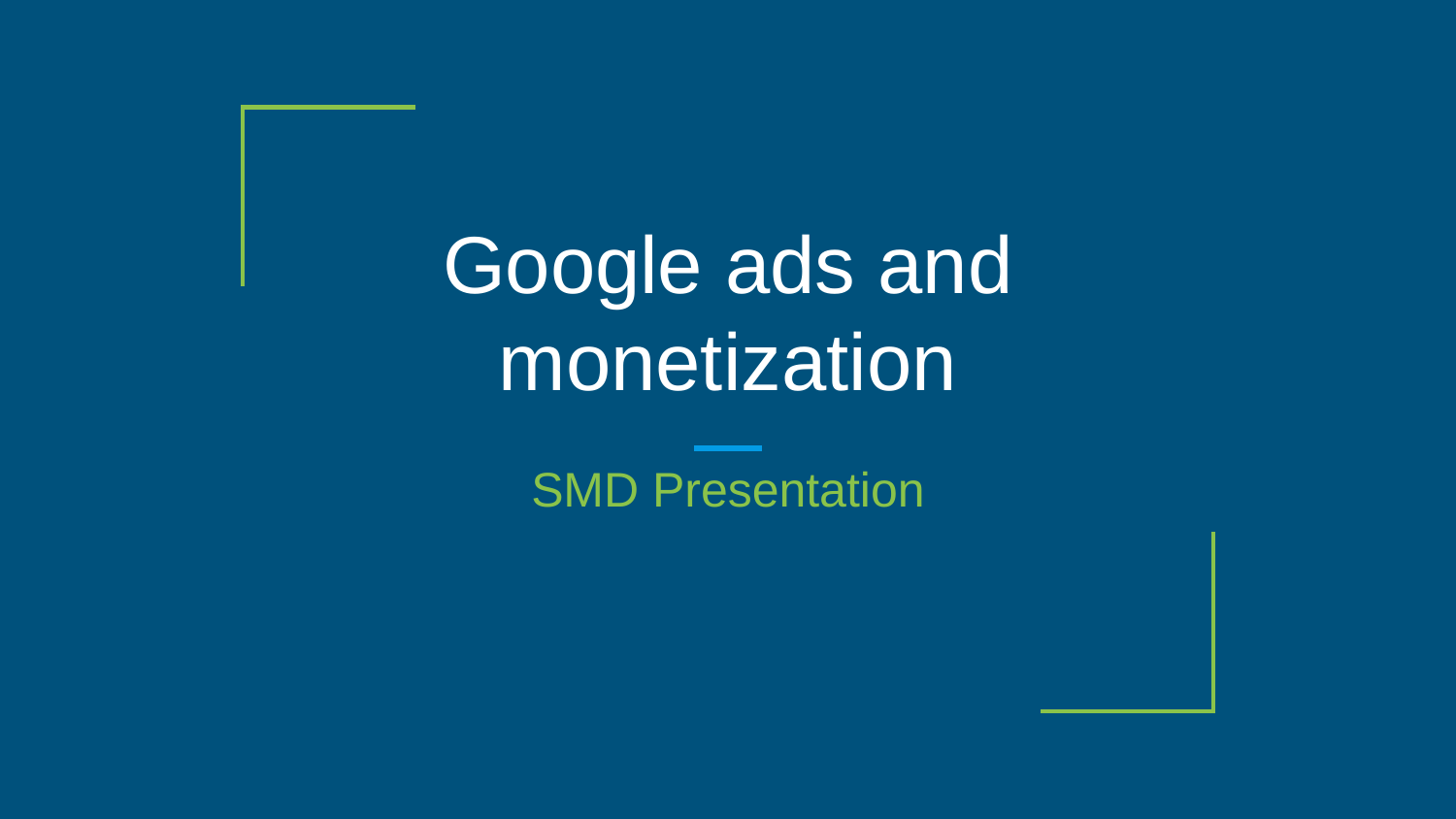

# Google ads and monetization
SMD Presentation